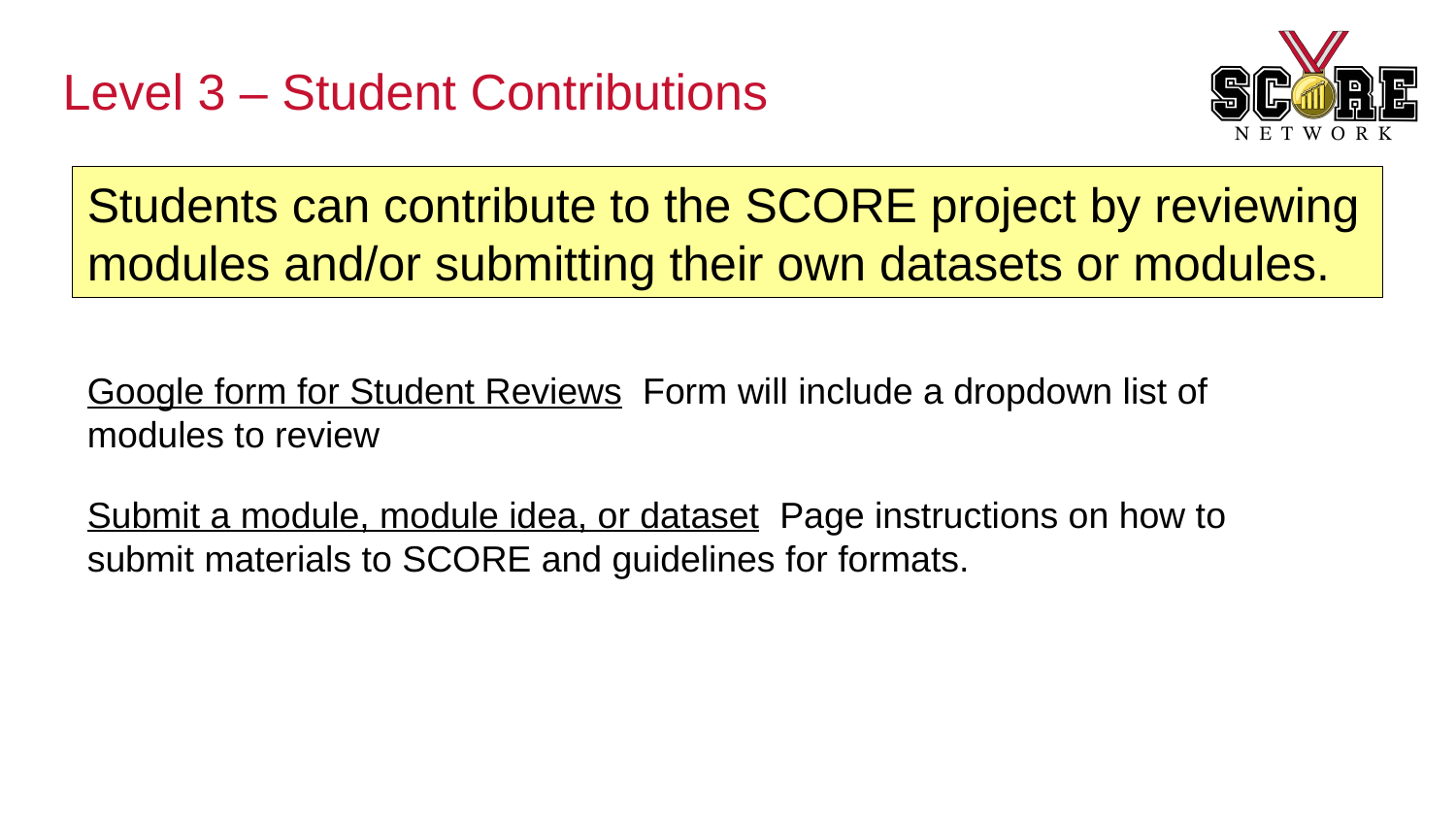

# Level 3 – Student Contributions
Students can contribute to the SCORE project by reviewing modules and/or submitting their own datasets or modules.
Google form for Student Reviews  Form will include a dropdown list of modules to review
Submit a module, module idea, or dataset  Page instructions on how to submit materials to SCORE and guidelines for formats.